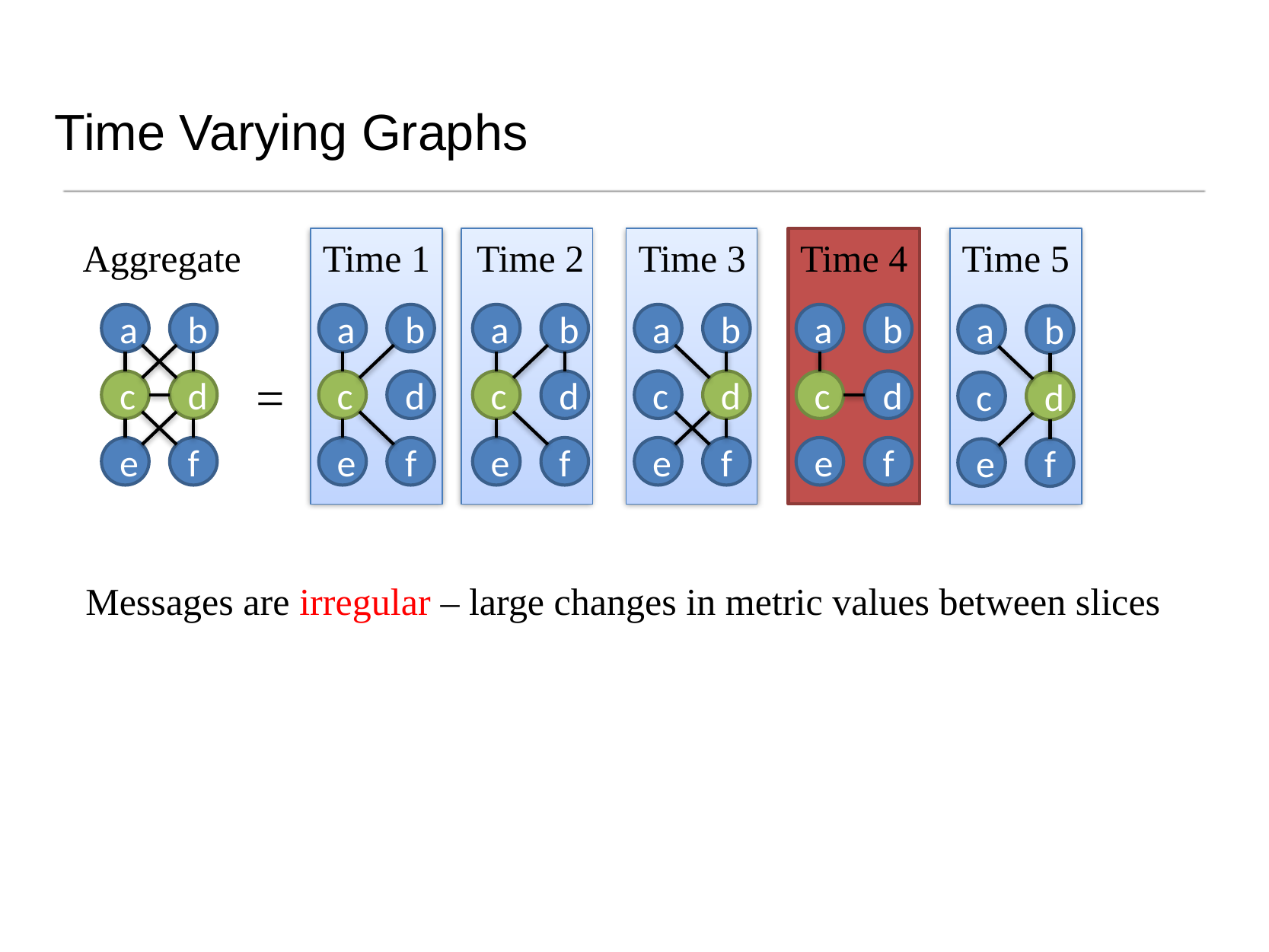

# Time Varying Graphs
Aggregate

Time 1

Time 2

Time 3

Time 4

Time 5
a
b
a
b
a
b
a
b
a
b
a
b
=
c
d
c
d
c
d
c
d
c
d
c
d
e
f
e
f
e
f
e
f
e
f
e
f
Messages are irregular – large changes in metric values between slices